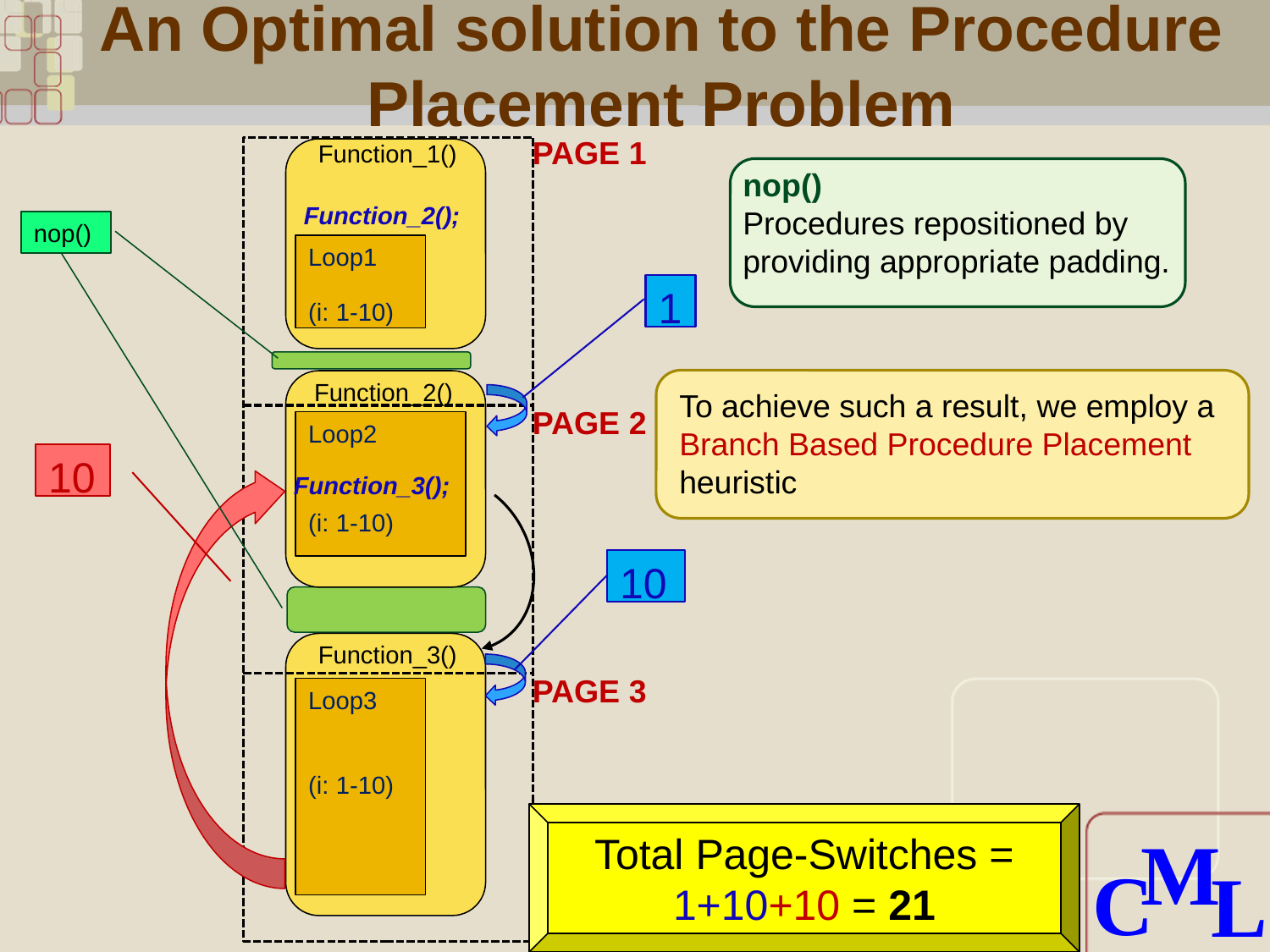

# An Optimal solution to the Procedure Placement Problem
PAGE 1

PAGE 2
PAGE 3
Function_1()

Function_2();
Loop1

(i: 1-10)

nop()
Procedures repositioned by providing appropriate padding.
nop()

1

To achieve such a result, we employ a Branch Based Procedure Placement heuristic
Function_2()

Loop2

(i: 1-10)
Function_3();

10

10

Function_3()

Loop3

(i: 1-10)
Total Page-Switches = 1+10+10 = 21